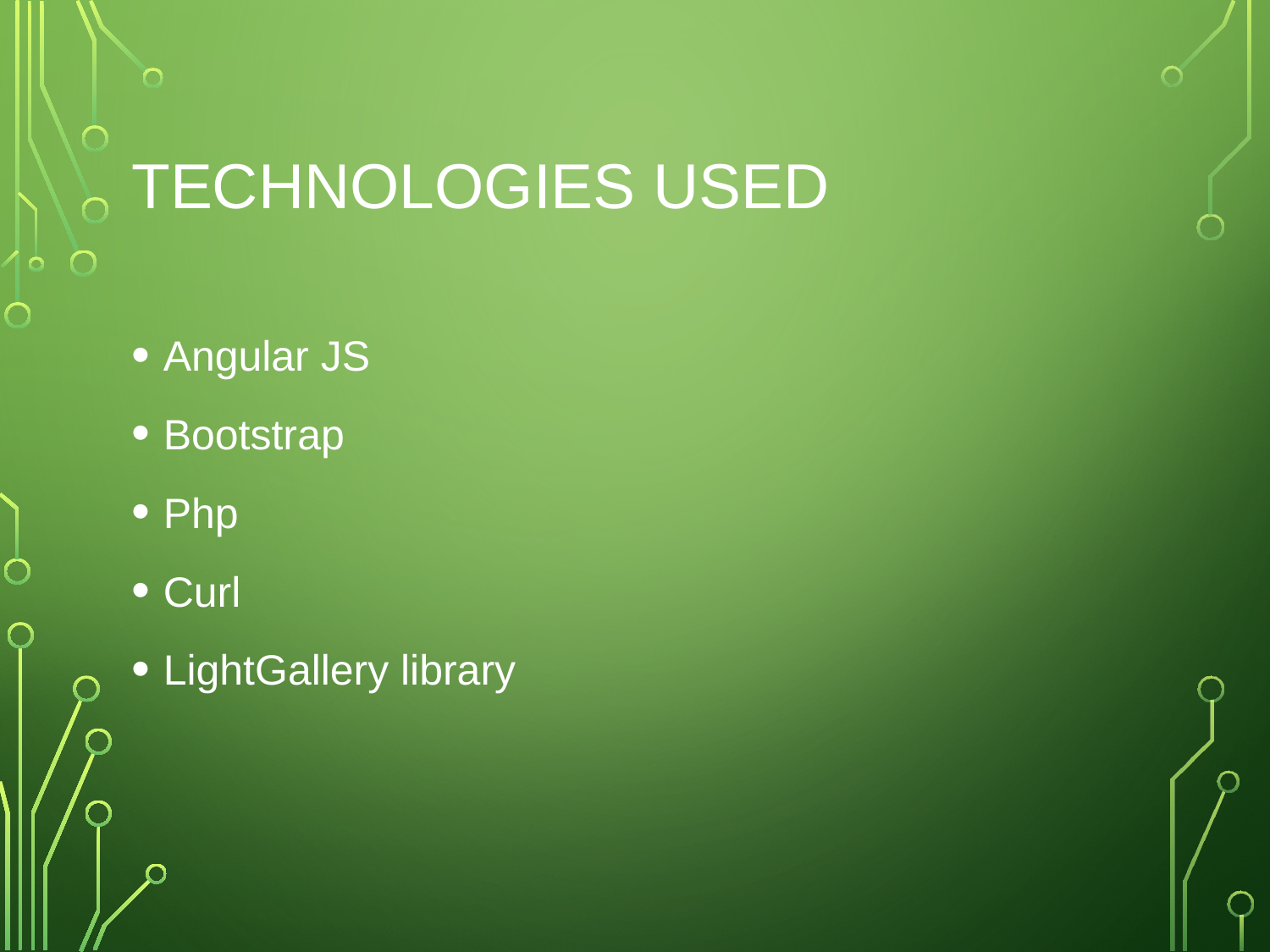

# Technologies used
Angular JS
Bootstrap
Php
Curl
LightGallery library